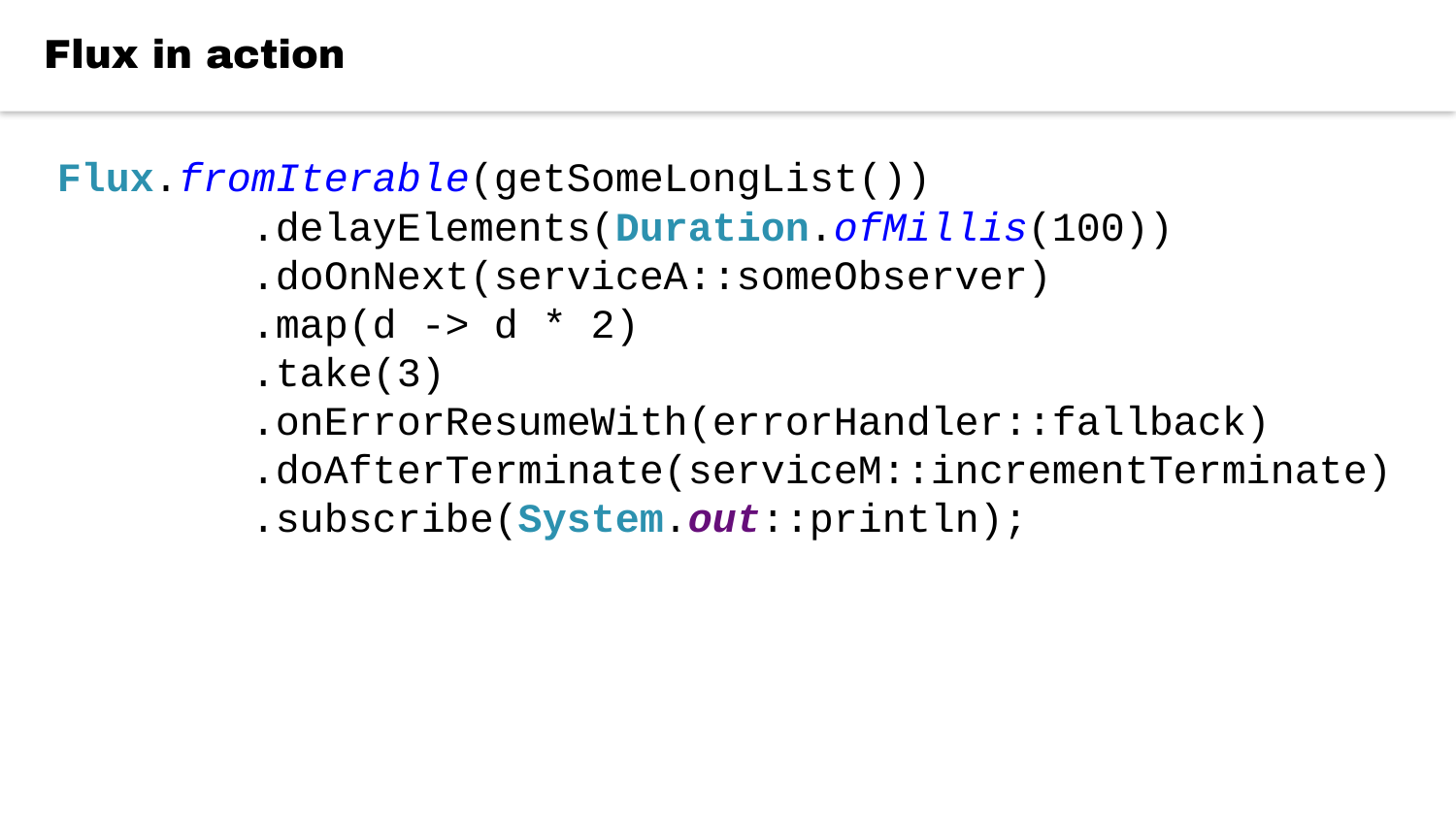

Flux in action
Flux.fromIterable(getSomeLongList())
        .delayElements(Duration.ofMillis(100))
        .doOnNext(serviceA::someObserver)
        .map(d -> d * 2)
        .take(3)
        .onErrorResumeWith(errorHandler::fallback)
        .doAfterTerminate(serviceM::incrementTerminate)
        .subscribe(System.out::println);